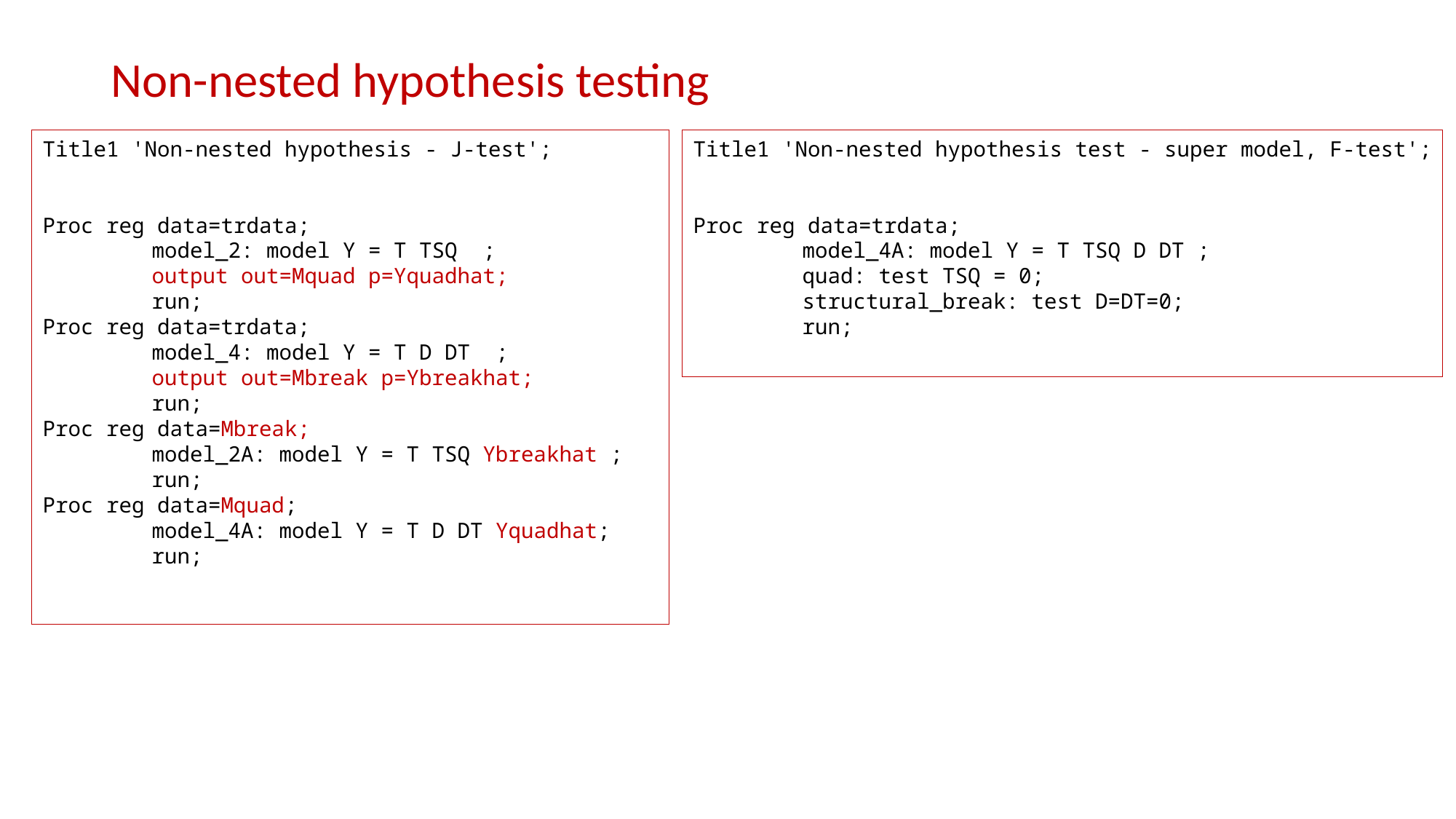

# Non-nested hypothesis testing
Title1 'Non-nested hypothesis - J-test';

Proc reg data=trdata;
 	model_2: model Y = T TSQ  ;
	output out=Mquad p=Yquadhat;
	run;
Proc reg data=trdata;
 	model_4: model Y = T D DT  ;
	output out=Mbreak p=Ybreakhat;
	run;
Proc reg data=Mbreak;
 	model_2A: model Y = T TSQ Ybreakhat ;
	run;
Proc reg data=Mquad;
	model_4A: model Y = T D DT Yquadhat;
	run;

Title1 'Non-nested hypothesis test - super model, F-test';

Proc reg data=trdata;
 	model_4A: model Y = T TSQ D DT ;
	quad: test TSQ = 0;
	structural_break: test D=DT=0;
	run;